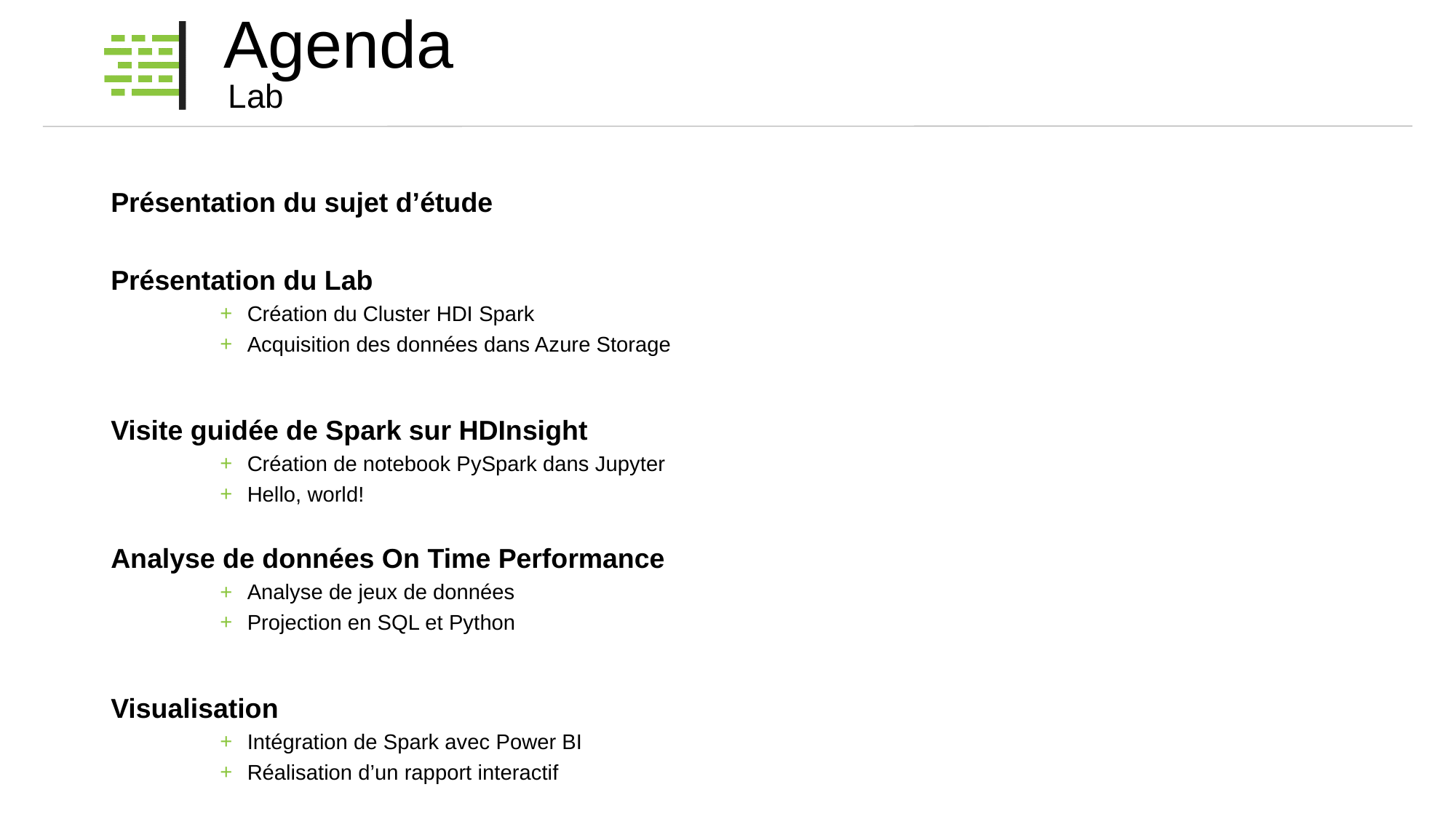

# Agenda
Lab
Présentation du sujet d’étude
Présentation du Lab
Création du Cluster HDI Spark
Acquisition des données dans Azure Storage

Visite guidée de Spark sur HDInsight
Création de notebook PySpark dans Jupyter
Hello, world!
Analyse de données On Time Performance
Analyse de jeux de données
Projection en SQL et Python

Visualisation
Intégration de Spark avec Power BI
Réalisation d’un rapport interactif